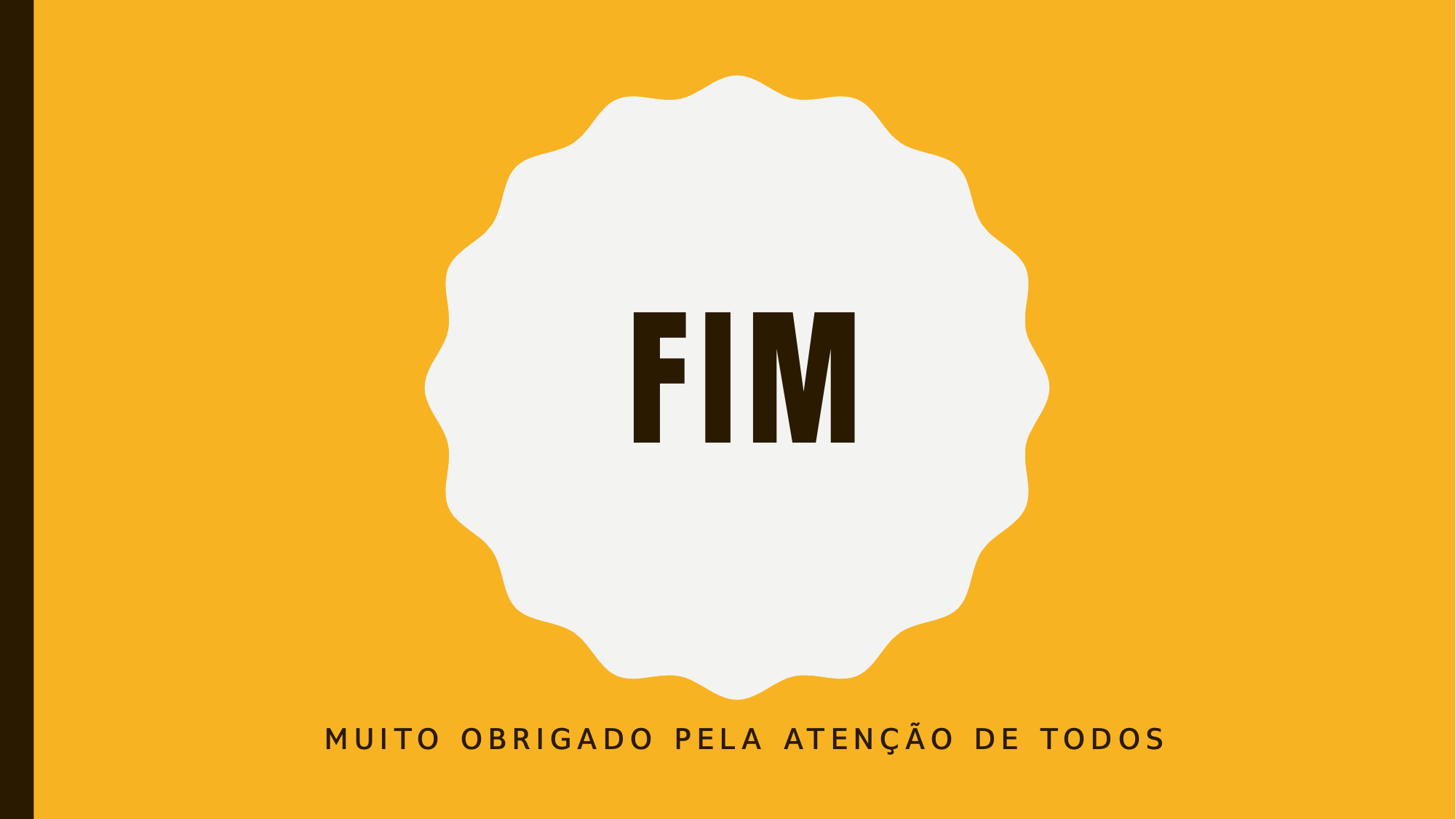

# fim
Muito obrigado pela atenção de todos